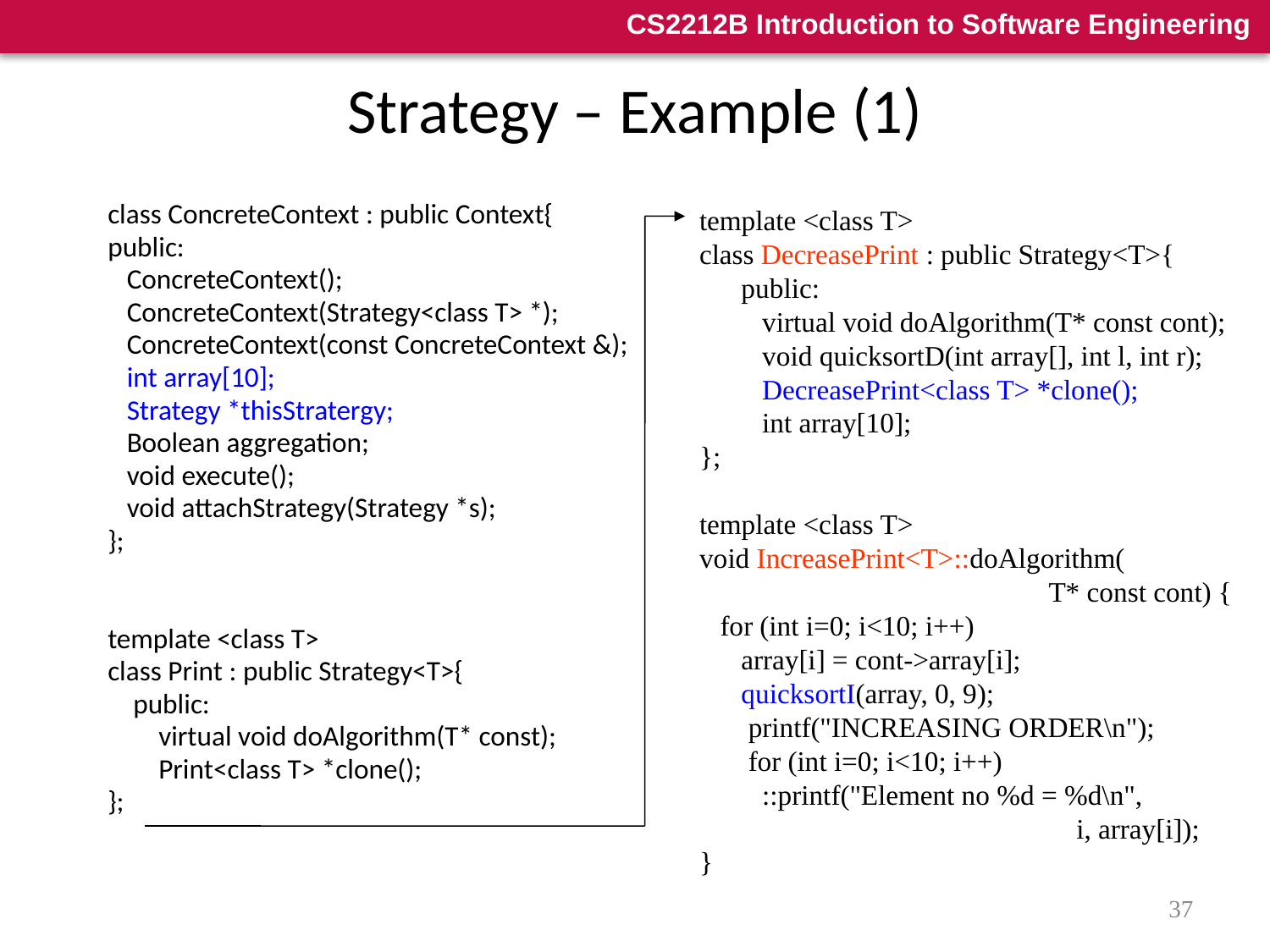

# Strategy – Example (1)
class ConcreteContext : public Context{
public:
   ConcreteContext();
   ConcreteContext(Strategy<class T> *);
   ConcreteContext(const ConcreteContext &);
   int array[10];
   Strategy *thisStratergy;
   Boolean aggregation;
   void execute();
   void attachStrategy(Strategy *s);
};

template <class T>
class Print : public Strategy<T>{
    public:
        virtual void doAlgorithm(T* const);
        Print<class T> *clone();
};

template <class T>
class DecreasePrint : public Strategy<T>{
      public:
         virtual void doAlgorithm(T* const cont);
         void quicksortD(int array[], int l, int r);
         DecreasePrint<class T> *clone();
         int array[10];
};

template <class T>
void IncreasePrint<T>::doAlgorithm(
                                                  T* const cont) {
   for (int i=0; i<10; i++)
      array[i] = cont->array[i];
      quicksortI(array, 0, 9);
       printf("INCREASING ORDER\n");
       for (int i=0; i<10; i++)
         ::printf("Element no %d = %d\n",
                                                      i, array[i]);
}

37